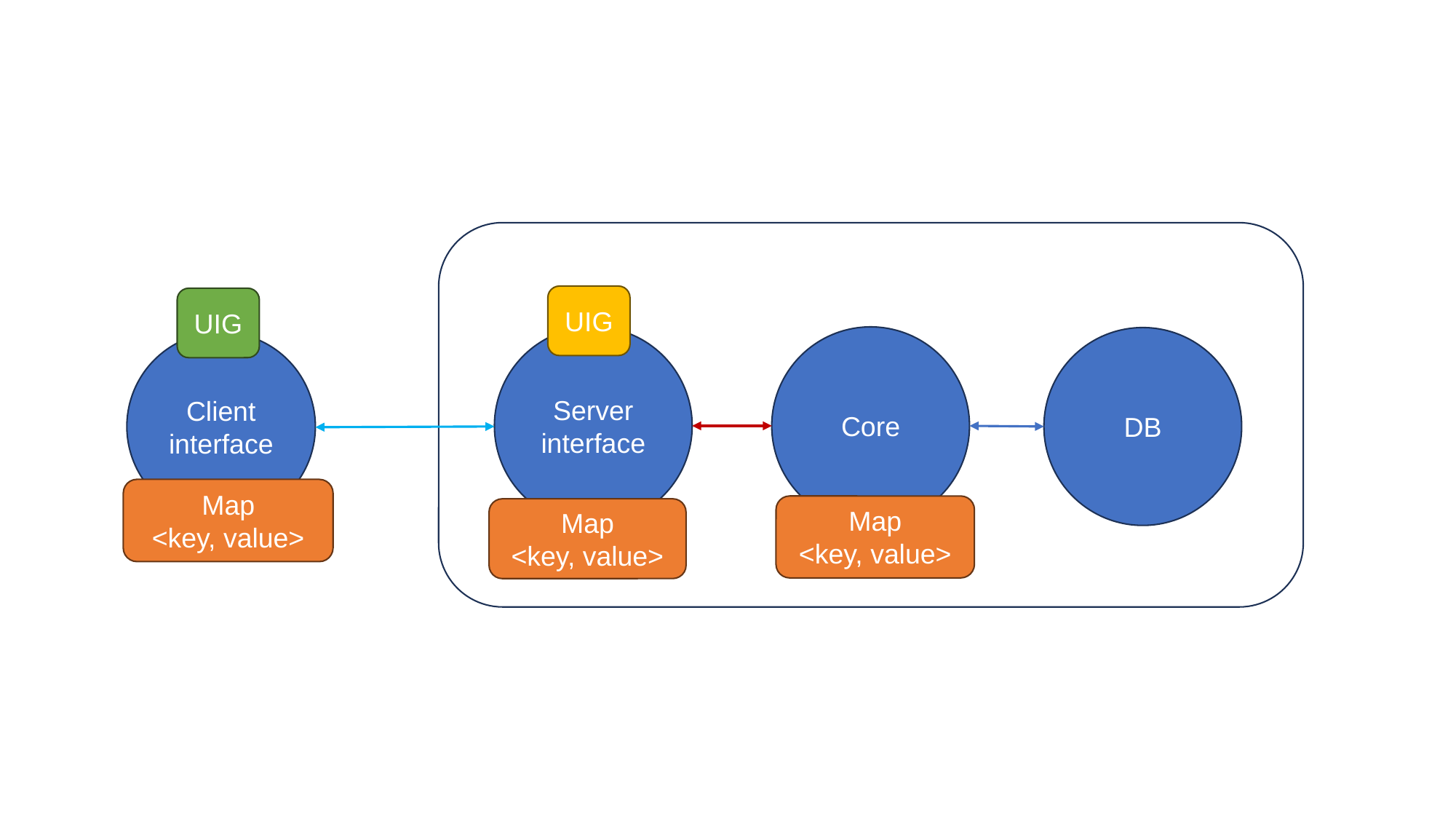

UIG
UIG
Server
interface
Core
DB
Client
interface
Map
<key, value>
Map
<key, value>
Map
<key, value>